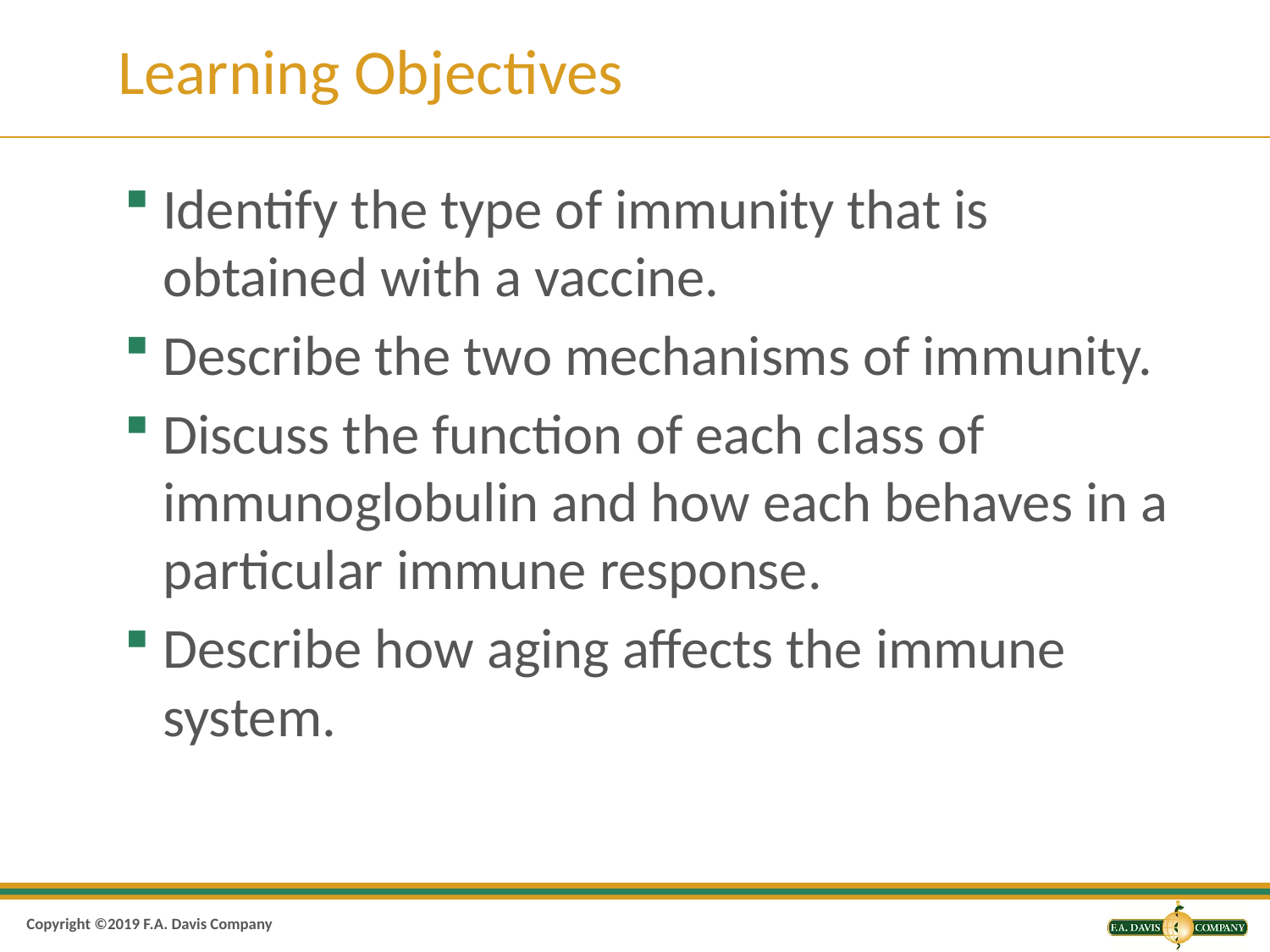

# Learning Objectives
Identify the type of immunity that is obtained with a vaccine.
Describe the two mechanisms of immunity.
Discuss the function of each class of immunoglobulin and how each behaves in a particular immune response.
Describe how aging affects the immune system.